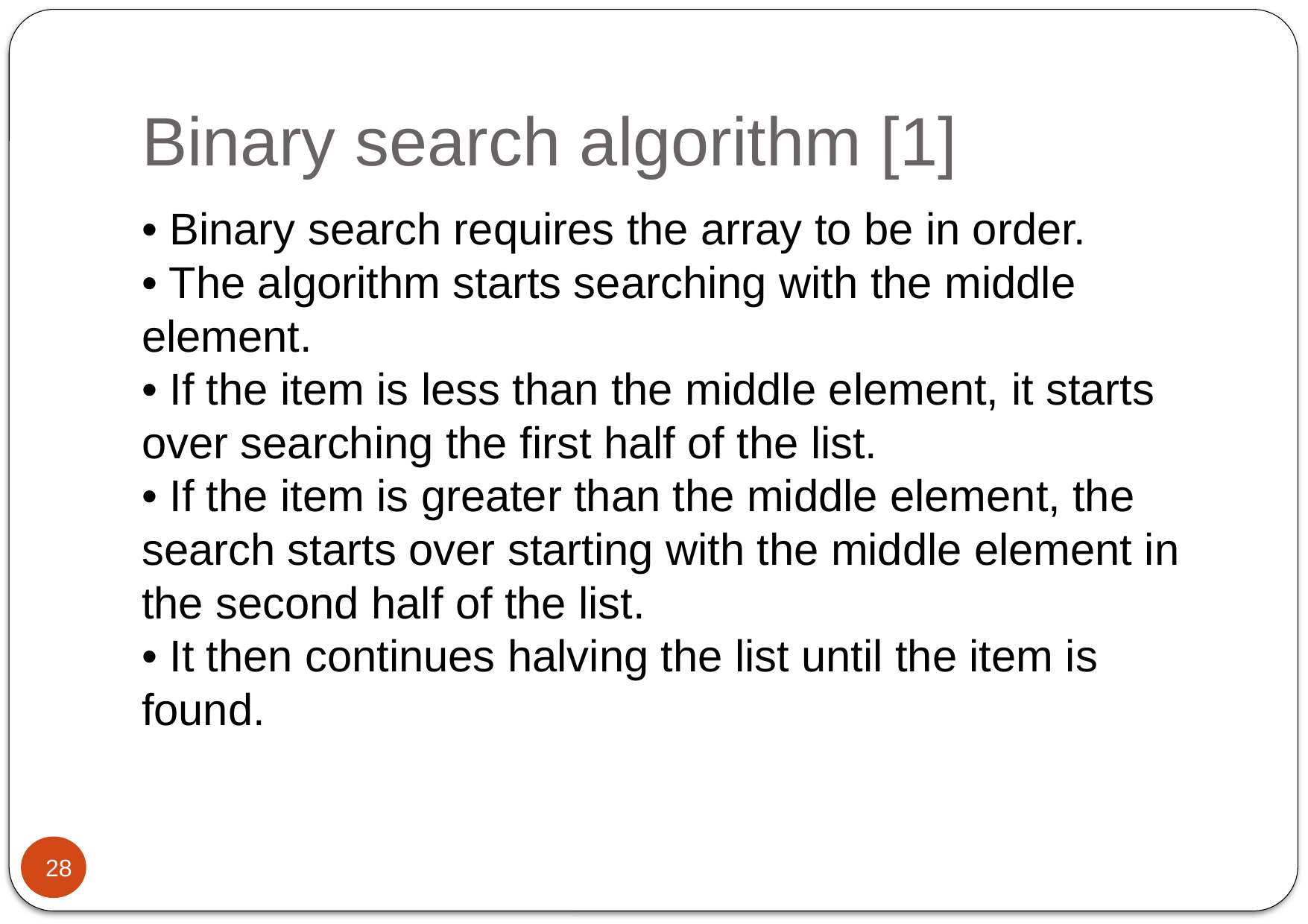

# Binary search algorithm [1]
• Binary search requires the array to be in order.
• The algorithm starts searching with the middle element.
• If the item is less than the middle element, it starts over searching the first half of the list.
• If the item is greater than the middle element, the search starts over starting with the middle element in the second half of the list.
• It then continues halving the list until the item is found.
28